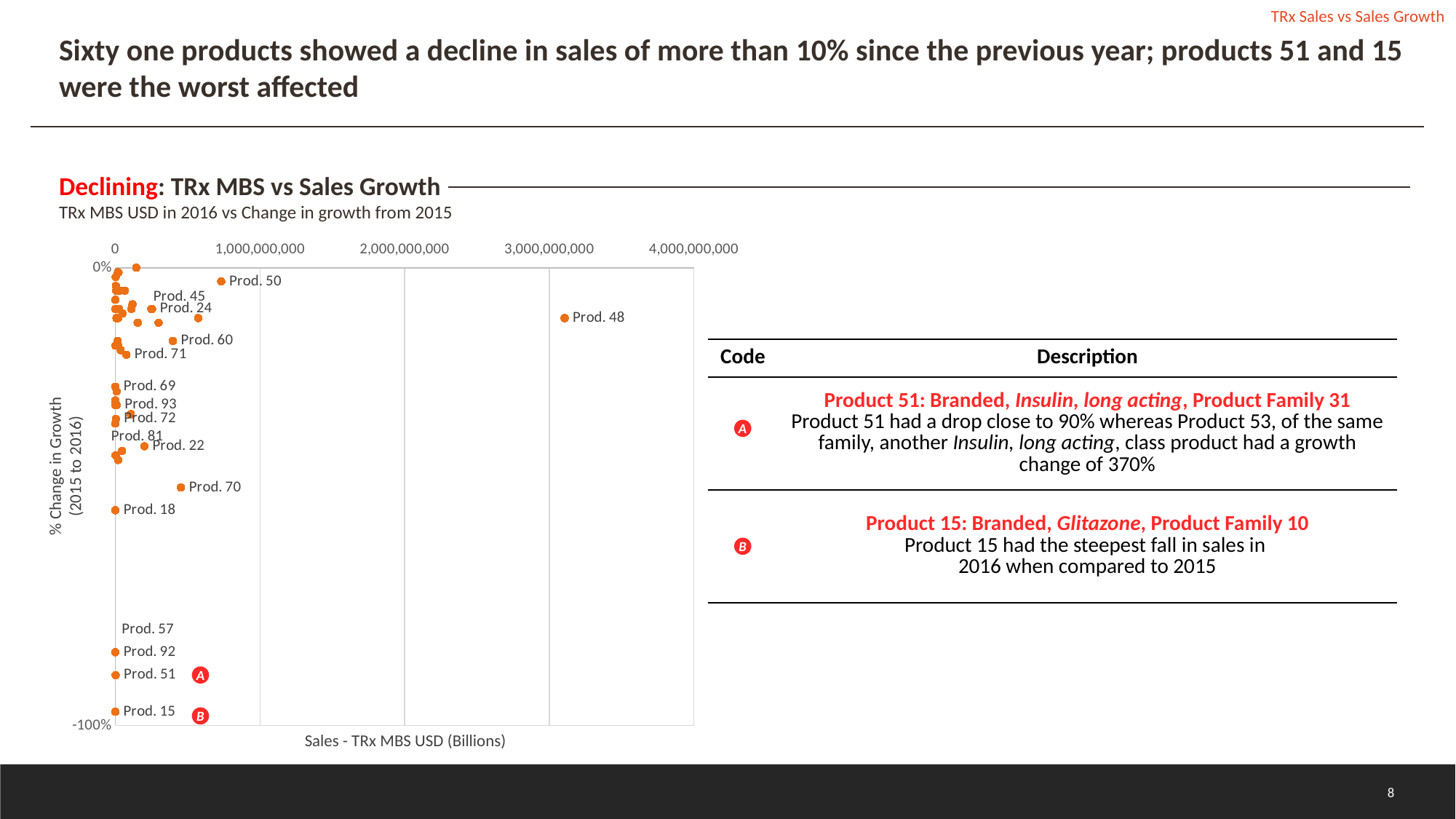

TRx Sales vs Sales Growth
Sixty one products showed a decline in sales of more than 10% since the previous year; products 51 and 15 were the worst affected
Declining: TRx MBS vs Sales Growth
TRx MBS USD in 2016 vs Change in growth from 2015

### Chart

| Category | Y-Values |
|---|---|
| Code | Description |
| --- | --- |
|  | Product 51: Branded, Insulin, long acting, Product Family 31 Product 51 had a drop close to 90% whereas Product 53, of the same family, another Insulin, long acting, class product had a growth change of 370% |
|  | Product 15: Branded, Glitazone, Product Family 10 Product 15 had the steepest fall in sales in 2016 when compared to 2015 |
A
% Change in Growth
(2015 to 2016)
B
A
B
Sales - TRx MBS USD (Billions)
8